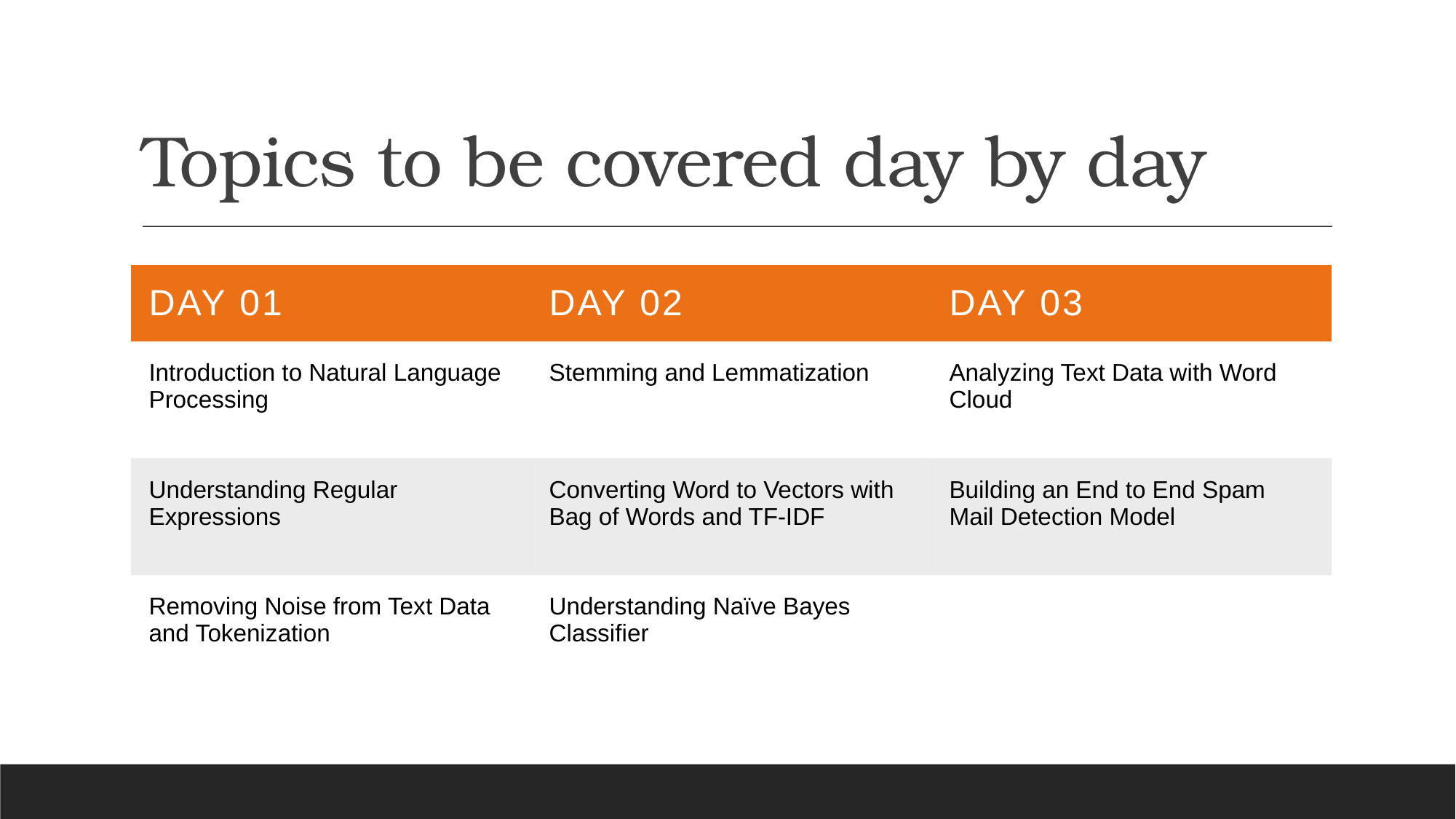

# Topics to be covered day by day
| Day 01 | Day 02 | Day 03 |
| --- | --- | --- |
| Introduction to Natural Language Processing | Stemming and Lemmatization | Analyzing Text Data with Word Cloud |
| Understanding Regular Expressions | Converting Word to Vectors with Bag of Words and TF-IDF | Building an End to End Spam Mail Detection Model |
| Removing Noise from Text Data and Tokenization | Understanding Naïve Bayes Classifier |  |